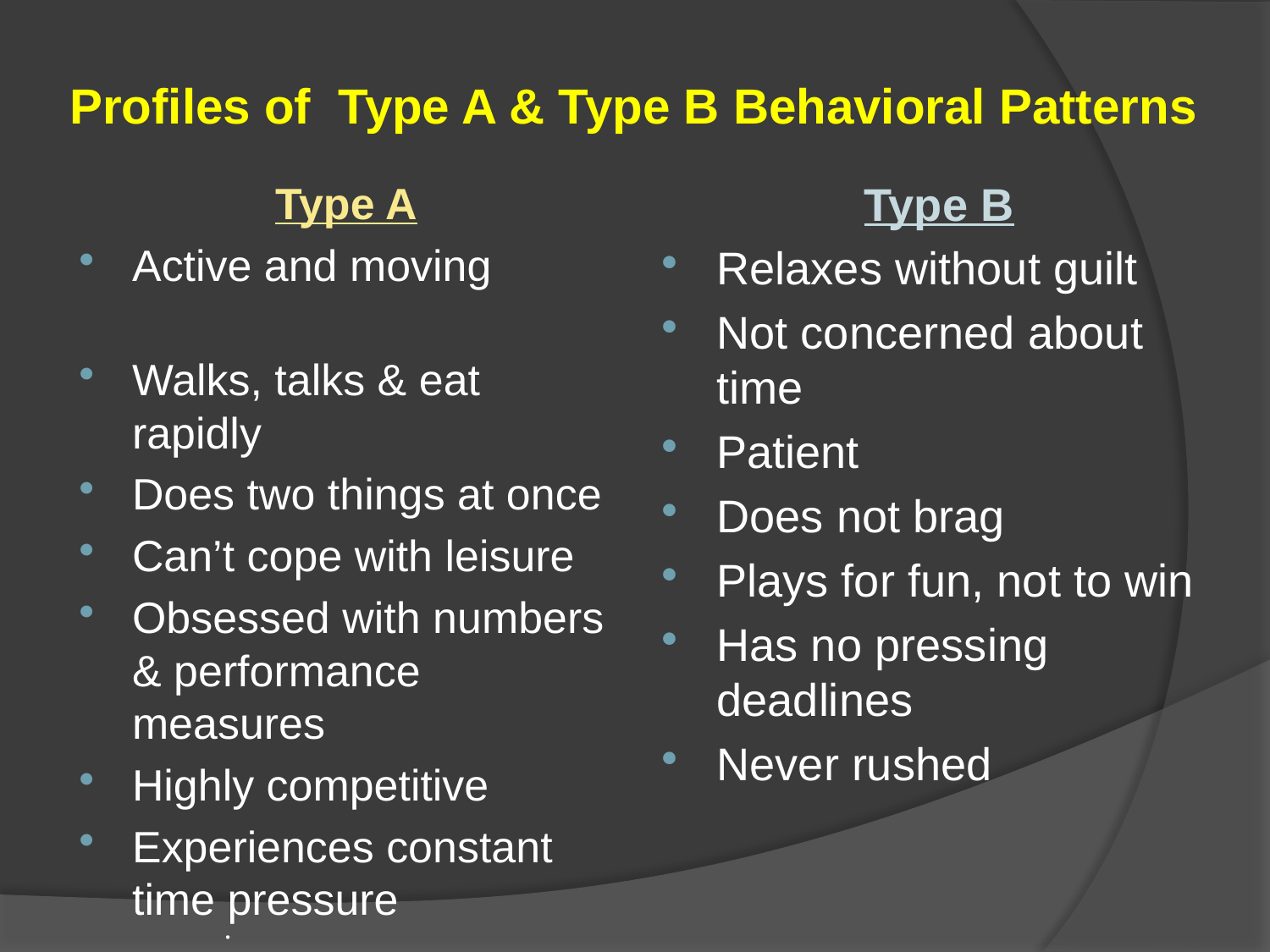

# Profiles of  Type A & Type B Behavioral Patterns
Type A
Active and moving
Walks, talks & eat rapidly
Does two things at once
Can’t cope with leisure
Obsessed with numbers & performance measures
Highly competitive
Experiences constant time pressure
Type B
Relaxes without guilt
Not concerned about time
Patient
Does not brag
Plays for fun, not to win
Has no pressing deadlines
Never rushed

.